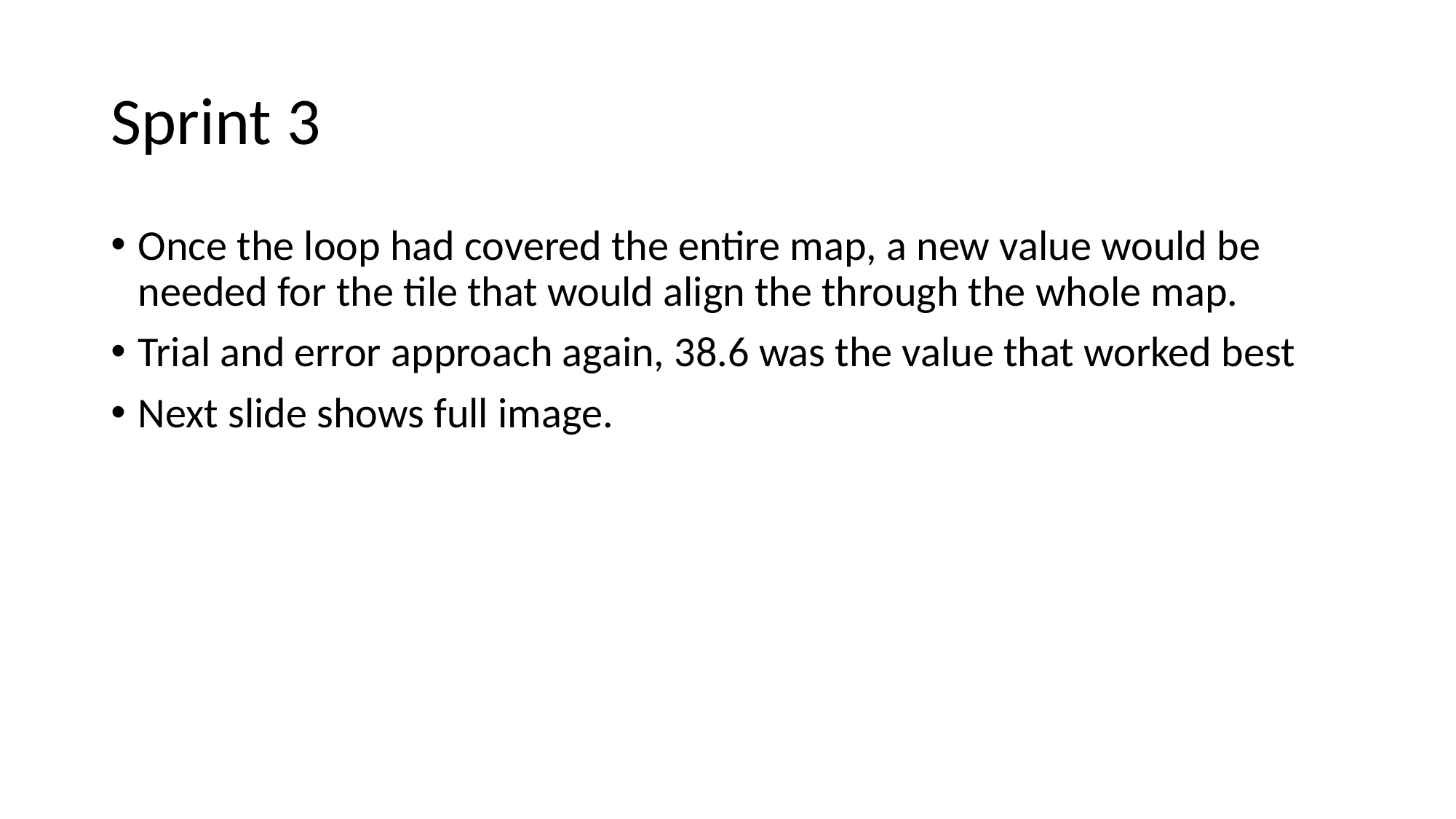

# Sprint 3
Once the loop had covered the entire map, a new value would be needed for the tile that would align the through the whole map.
Trial and error approach again, 38.6 was the value that worked best
Next slide shows full image.